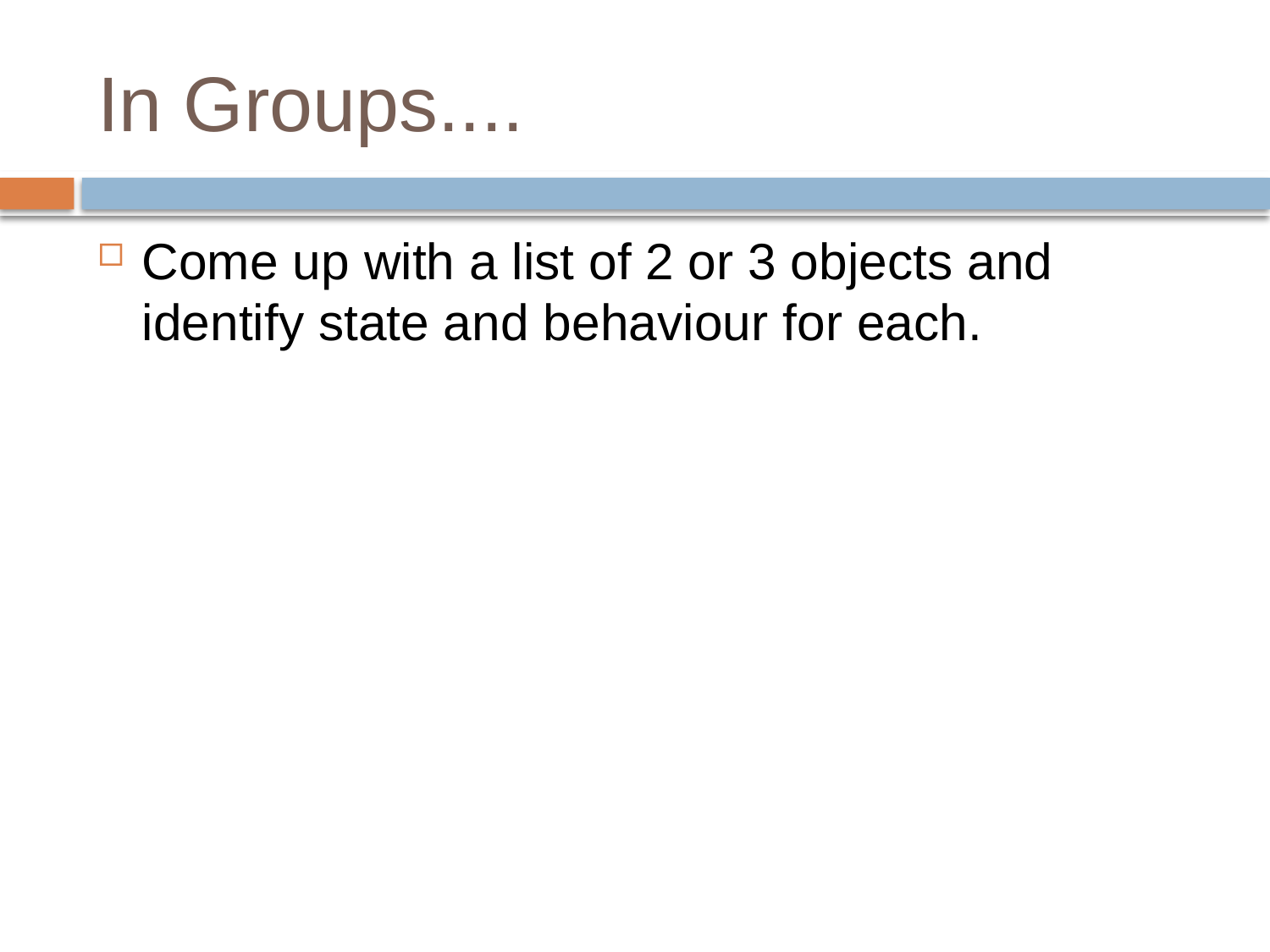

# In Groups....
Come up with a list of 2 or 3 objects and identify state and behaviour for each.